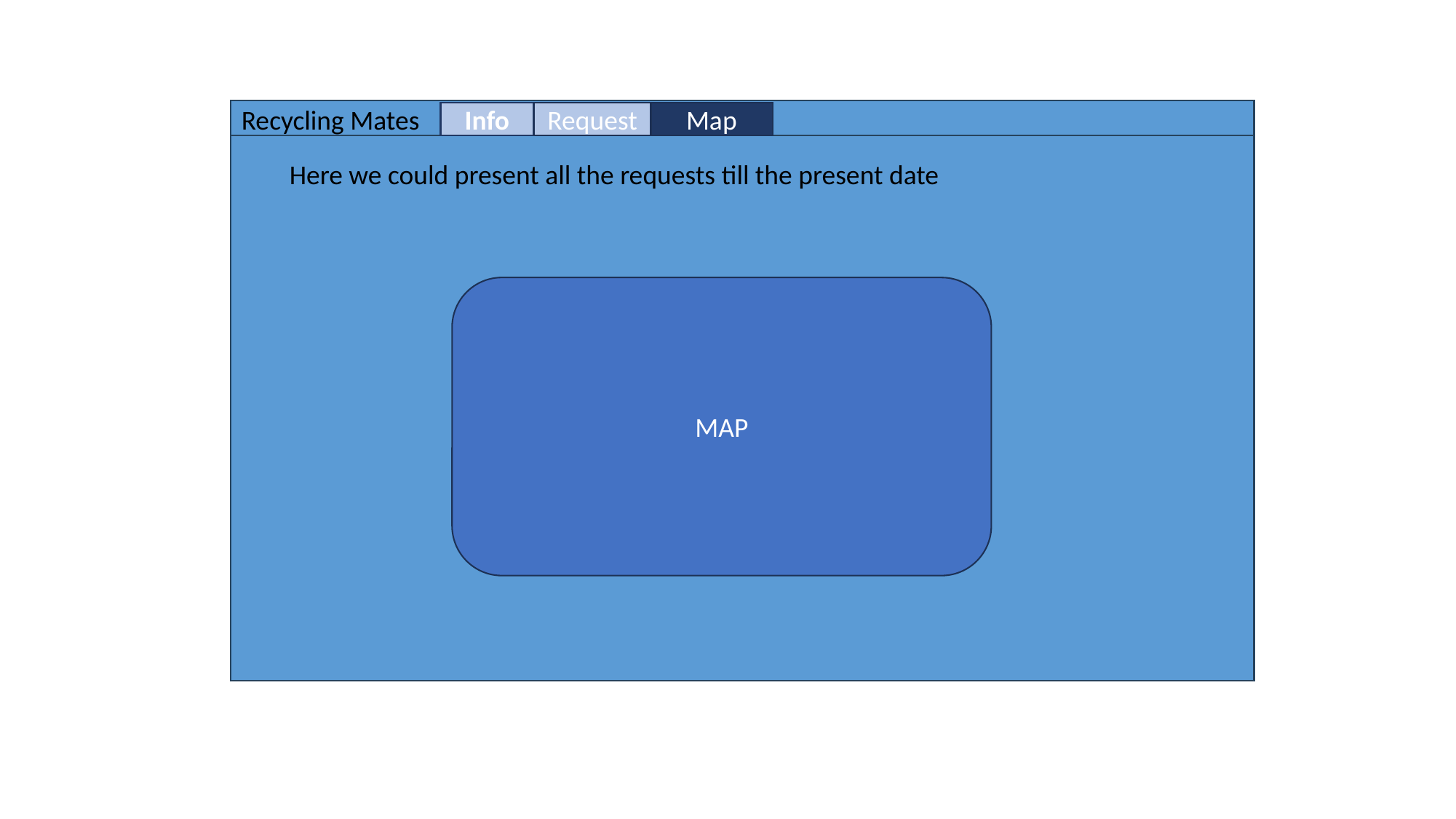

Recycling Mates

Info
Request
Map

Here we could present all the requests till the present date
MAP